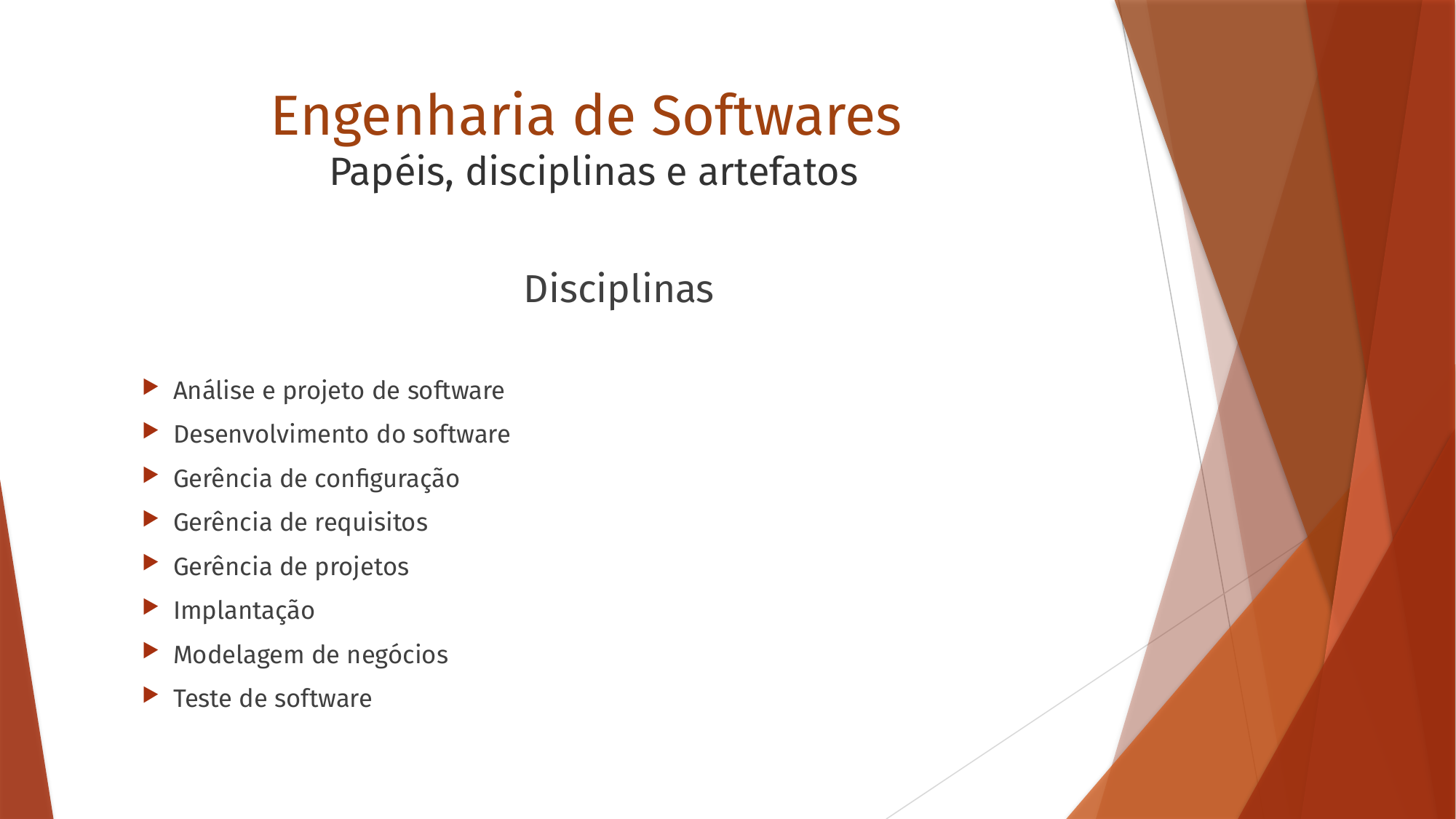

# Engenharia de Softwares Papéis, disciplinas e artefatos
Disciplinas

Análise e projeto de software
Desenvolvimento do software
Gerência de configuração
Gerência de requisitos
Gerência de projetos
Implantação
Modelagem de negócios
Teste de software